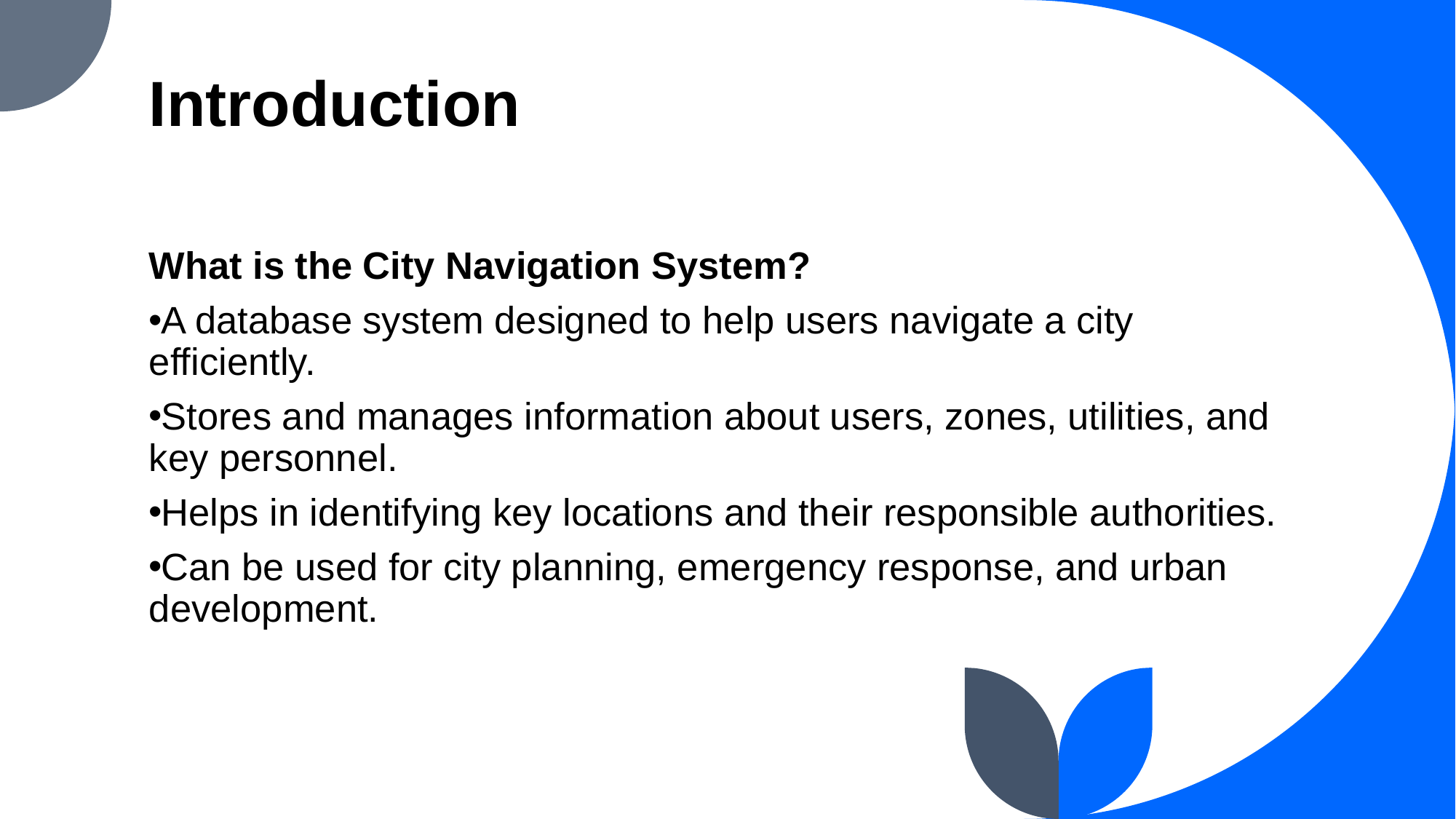

# Introduction
What is the City Navigation System?
A database system designed to help users navigate a city efficiently.
Stores and manages information about users, zones, utilities, and key personnel.
Helps in identifying key locations and their responsible authorities.
Can be used for city planning, emergency response, and urban development.